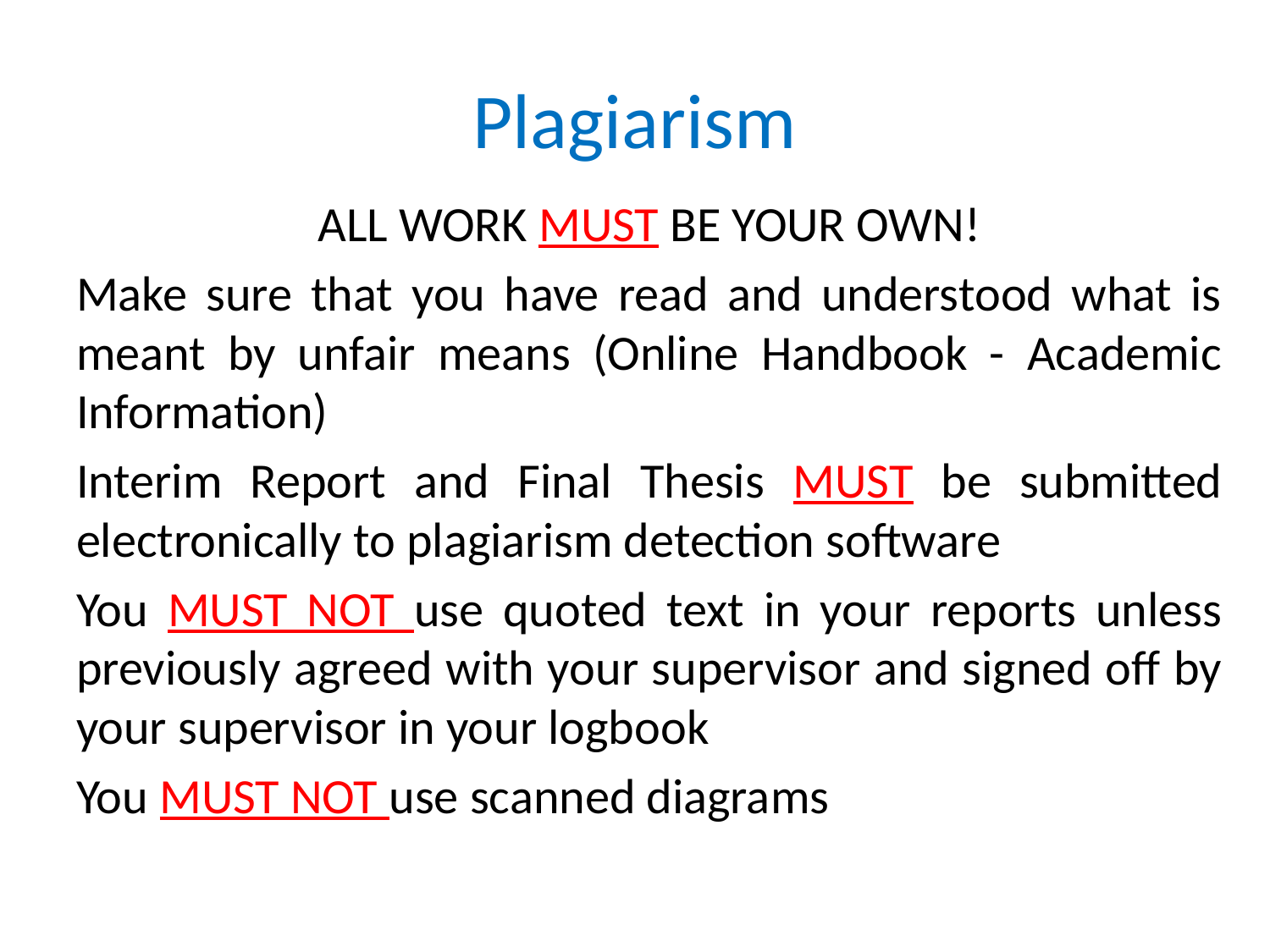

# Plagiarism
ALL WORK MUST BE YOUR OWN!
Make sure that you have read and understood what is meant by unfair means (Online Handbook - Academic Information)
Interim Report and Final Thesis MUST be submitted electronically to plagiarism detection software
You MUST NOT use quoted text in your reports unless previously agreed with your supervisor and signed off by your supervisor in your logbook
You MUST NOT use scanned diagrams